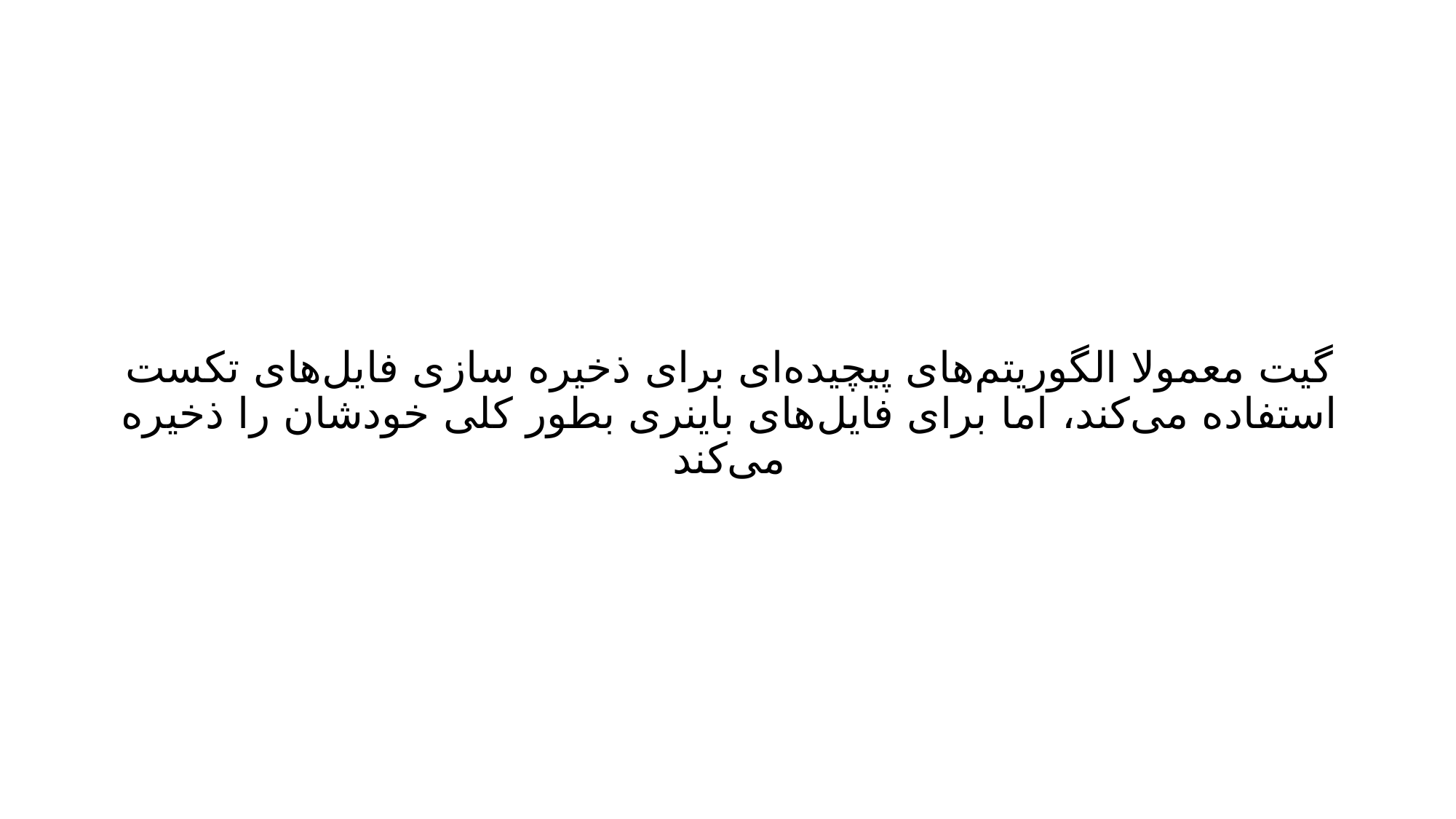

# گیت معمولا الگوریتم‌های پیچیده‌ای برای ذخیره سازی فایل‌های تکست استفاده می‌کند، اما برای فایل‌های باینری بطور کلی خودشان را ذخیره می‌کند